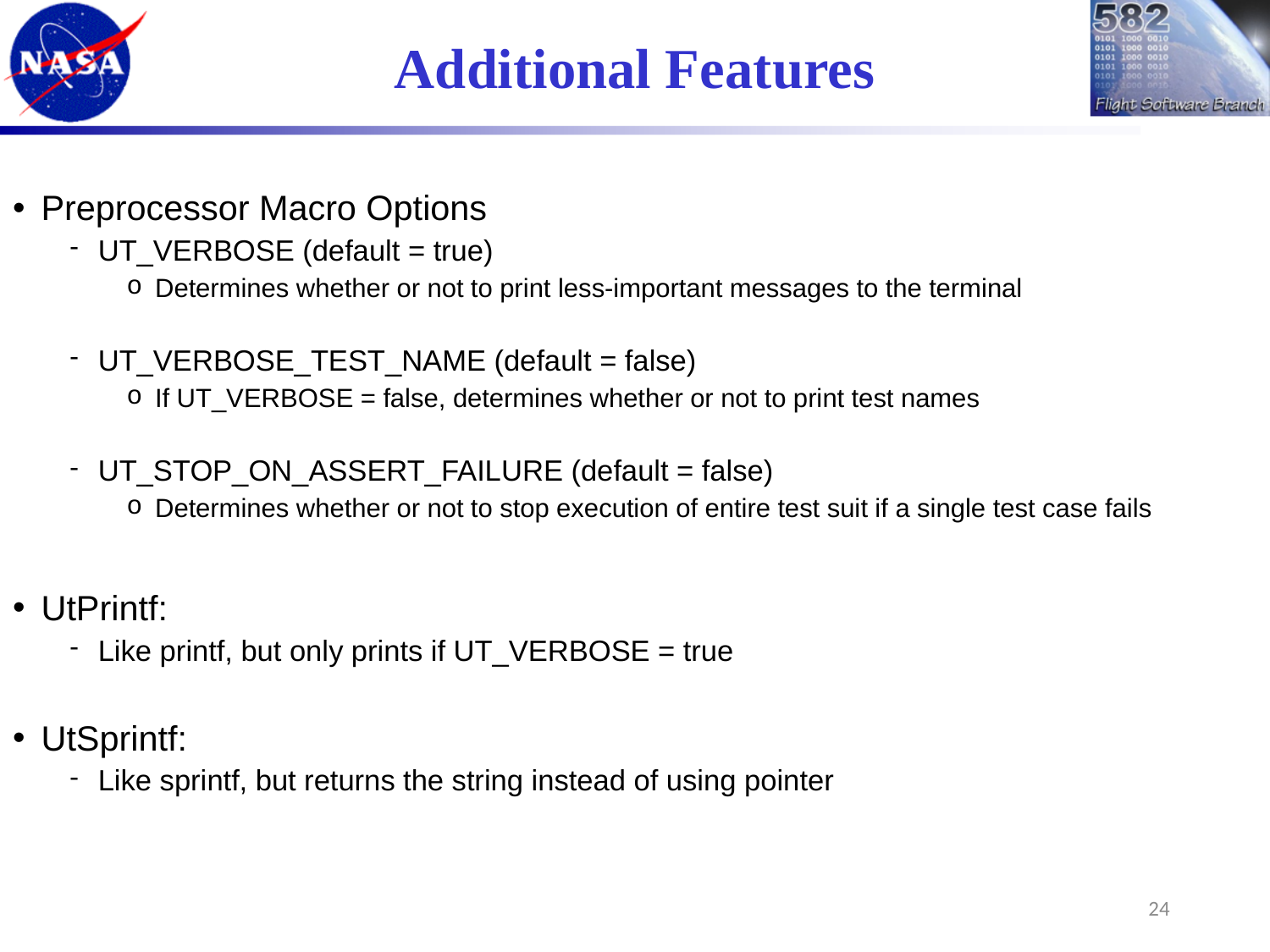

# Additional Features
Preprocessor Macro Options
UT_VERBOSE (default = true)
Determines whether or not to print less-important messages to the terminal

UT_VERBOSE_TEST_NAME (default = false)
If UT_VERBOSE = false, determines whether or not to print test names

UT_STOP_ON_ASSERT_FAILURE (default = false)
Determines whether or not to stop execution of entire test suit if a single test case fails

UtPrintf:
Like printf, but only prints if UT_VERBOSE = true

UtSprintf:
Like sprintf, but returns the string instead of using pointer
24